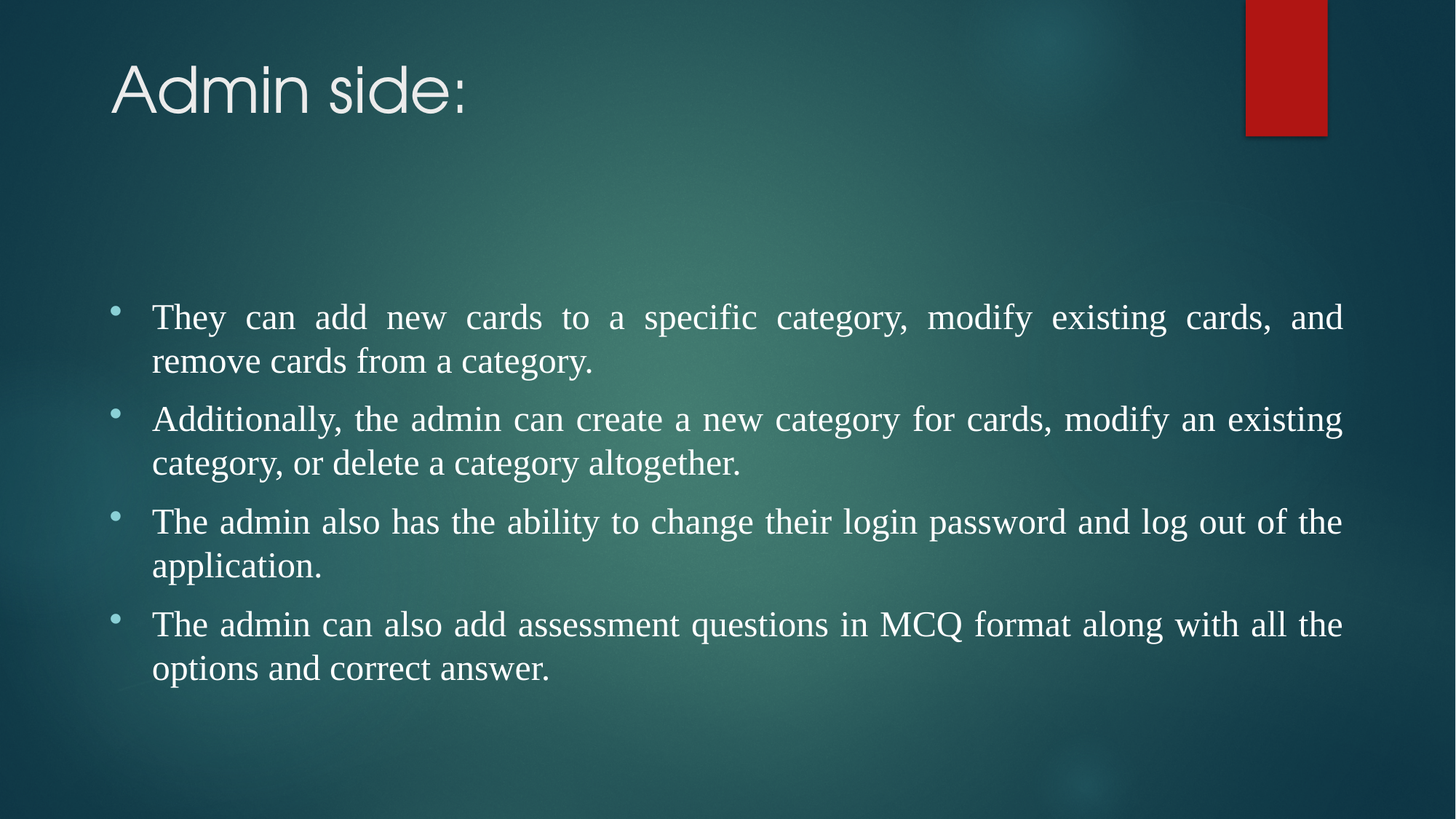

# Admin side:

They can add new cards to a specific category, modify existing cards, and remove cards from a category.
Additionally, the admin can create a new category for cards, modify an existing category, or delete a category altogether.
The admin also has the ability to change their login password and log out of the application.
The admin can also add assessment questions in MCQ format along with all the options and correct answer.